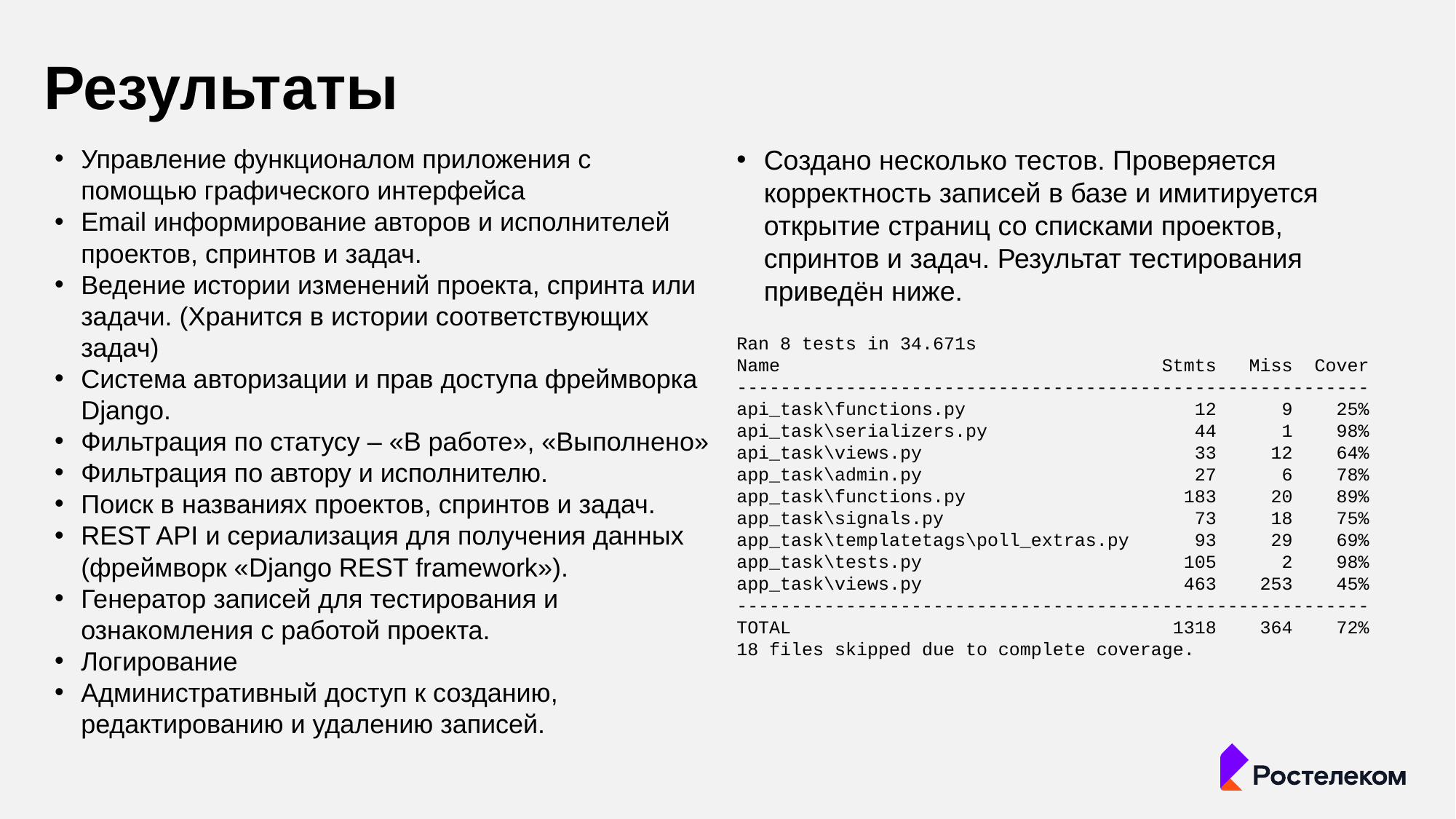

# Результаты
Управление функционалом приложения с помощью графического интерфейса
Email информирование авторов и исполнителей проектов, спринтов и задач.
Ведение истории изменений проекта, спринта или задачи. (Хранится в истории соответствующих задач)
Система авторизации и прав доступа фреймворка Django.
Фильтрация по статусу – «В работе», «Выполнено»
Фильтрация по автору и исполнителю.
Поиск в названиях проектов, спринтов и задач.
REST API и сериализация для получения данных (фреймворк «Django REST framework»).
Генератор записей для тестирования и ознакомления с работой проекта.
Логирование
Административный доступ к созданию, редактированию и удалению записей.

Создано несколько тестов. Проверяется корректность записей в базе и имитируется открытие страниц со списками проектов, спринтов и задач. Результат тестирования приведён ниже.

Ran 8 tests in 34.671s
Name                                   Stmts   Miss  Cover
----------------------------------------------------------
api_task\functions.py                     12      9    25%
api_task\serializers.py                   44      1    98%
api_task\views.py                         33     12    64%
app_task\admin.py                         27      6    78%
app_task\functions.py                    183     20    89%
app_task\signals.py                       73     18    75%
app_task\templatetags\poll_extras.py      93     29    69%
app_task\tests.py                        105      2    98%
app_task\views.py                        463    253    45%
----------------------------------------------------------
TOTAL                                   1318    364    72%
18 files skipped due to complete coverage.